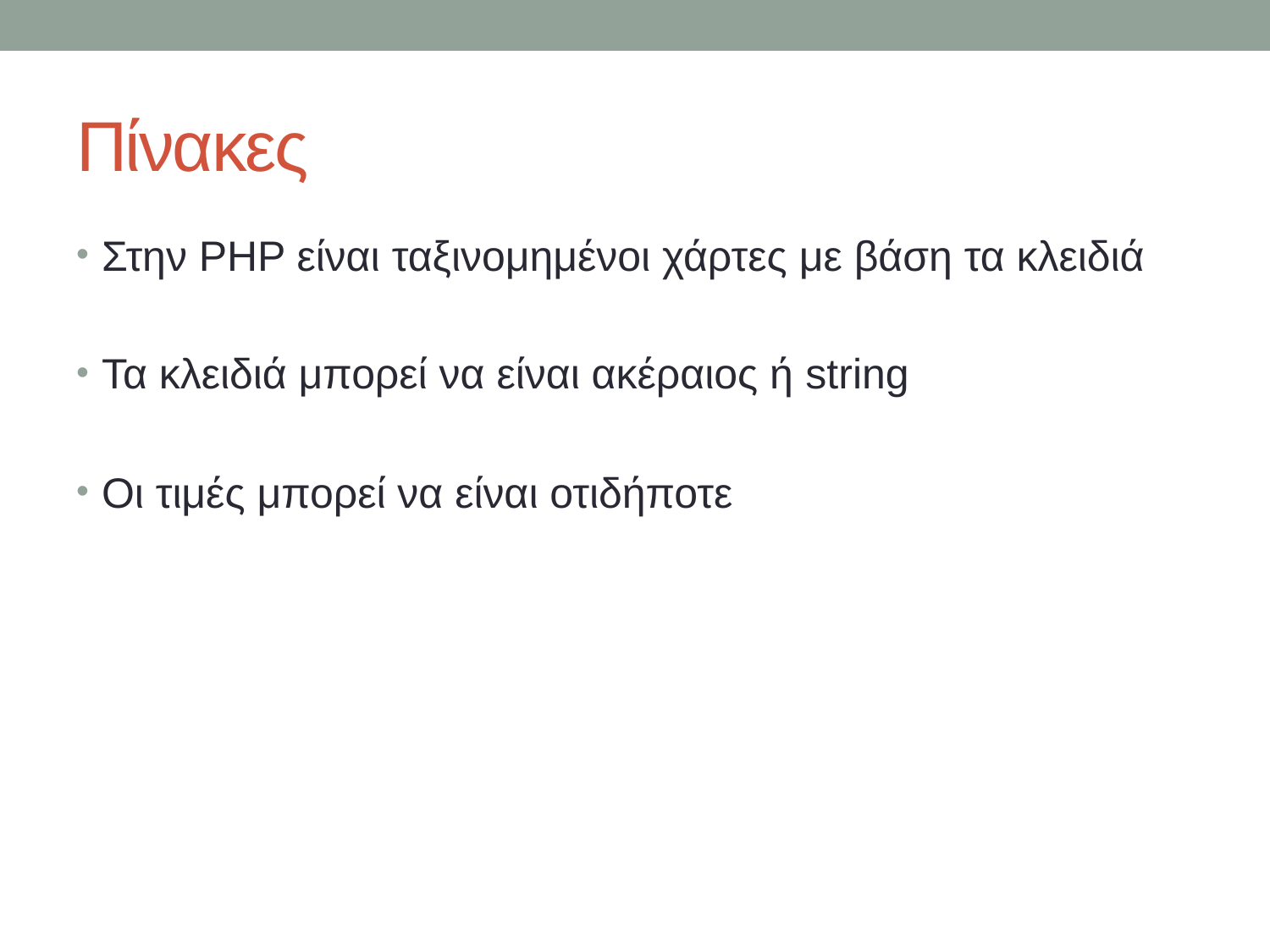

# Πίνακες
Στην PHP είναι ταξινομημένοι χάρτες με βάση τα κλειδιά

Τα κλειδιά μπορεί να είναι ακέραιος ή string

Οι τιμές μπορεί να είναι οτιδήποτε